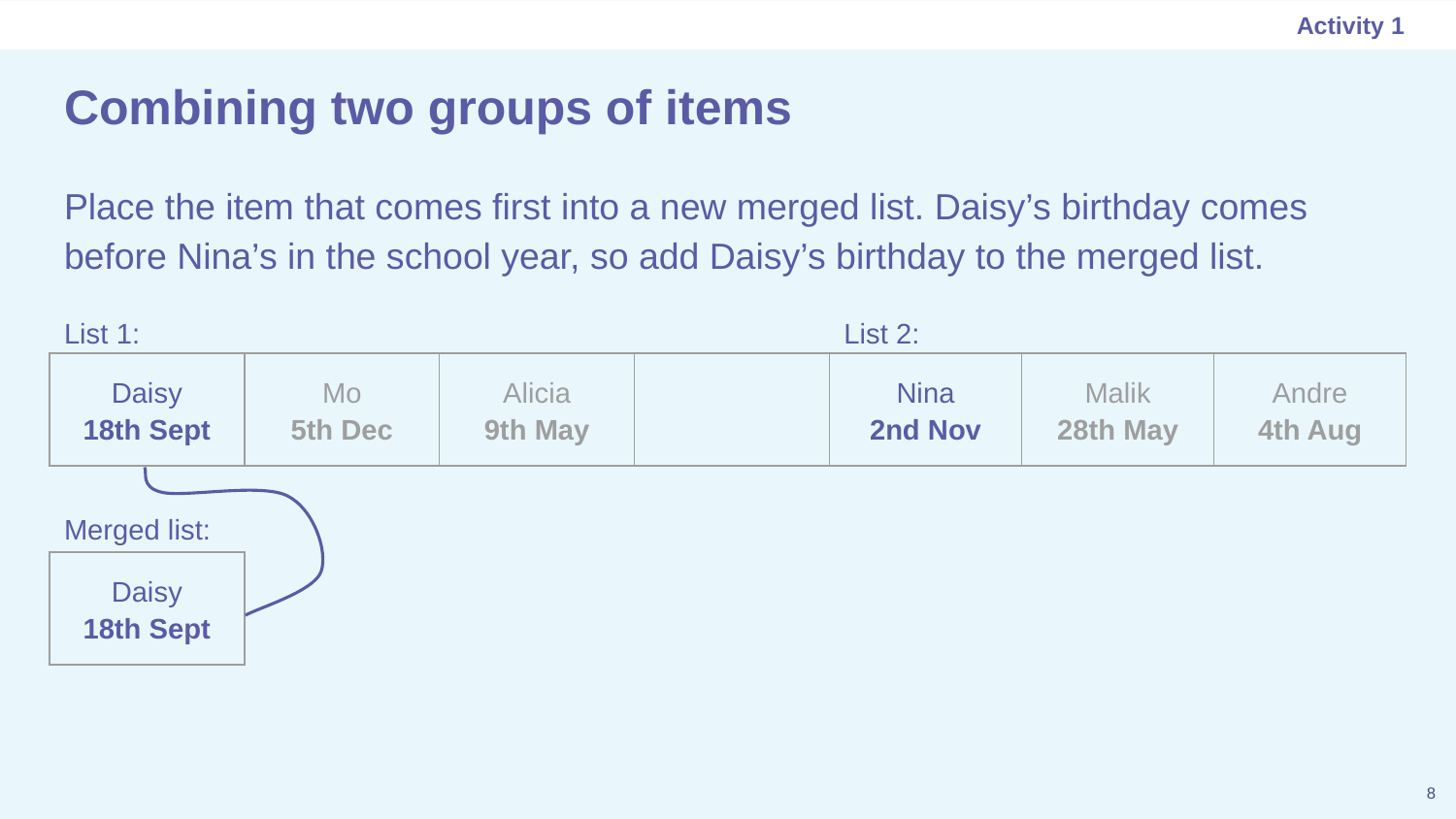

Activity 1
# Combining two groups of items
Place the item that comes first into a new merged list. Daisy’s birthday comes before Nina’s in the school year, so add Daisy’s birthday to the merged list.
List 2:
List 1:
| Daisy 18th Sept | Mo 5th Dec | Alicia 9th May |  | Nina 2nd Nov | Malik 28th May | Andre 4th Aug |
| --- | --- | --- | --- | --- | --- | --- |

Merged list:
| Daisy 18th Sept |
| --- |
8